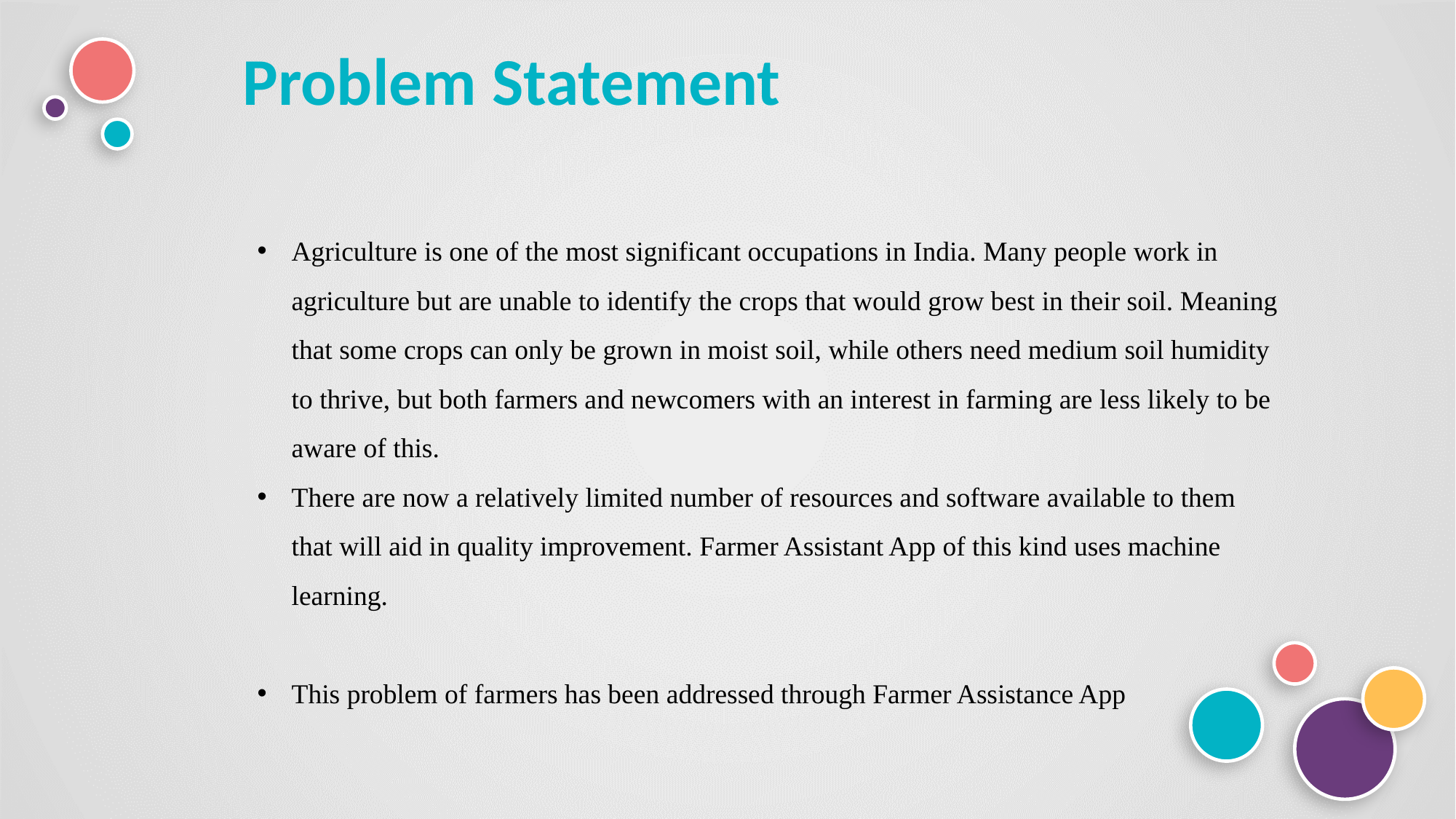

Problem Statement

Agriculture is one of the most significant occupations in India. Many people work in agriculture but are unable to identify the crops that would grow best in their soil. Meaning that some crops can only be grown in moist soil, while others need medium soil humidity to thrive, but both farmers and newcomers with an interest in farming are less likely to be aware of this.
There are now a relatively limited number of resources and software available to them that will aid in quality improvement. Farmer Assistant App of this kind uses machine learning.

This problem of farmers has been addressed through Farmer Assistance App